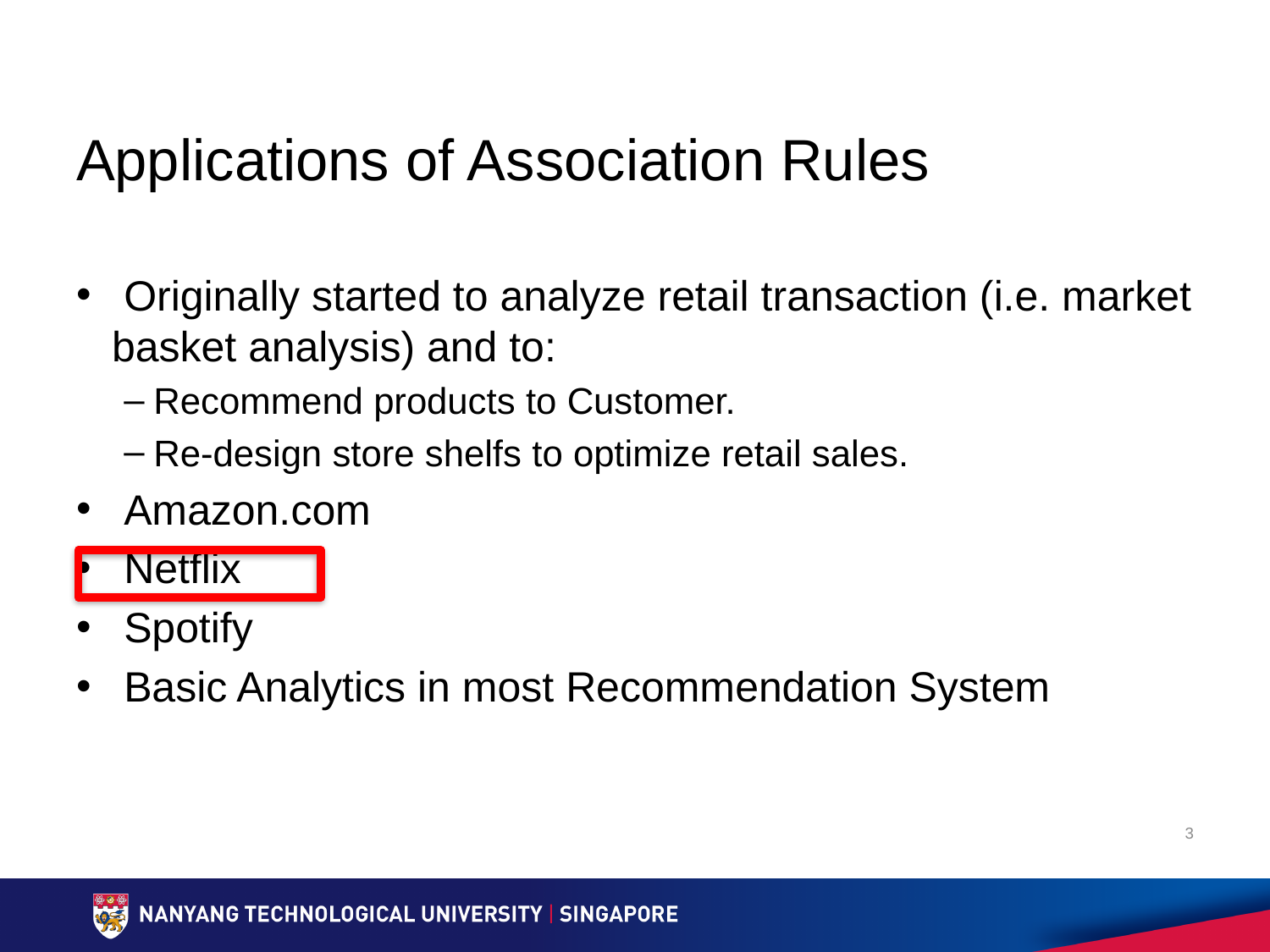

# Applications of Association Rules
 Originally started to analyze retail transaction (i.e. market basket analysis) and to:
Recommend products to Customer.
Re-design store shelfs to optimize retail sales.
 Amazon.com
 Netflix
 Spotify
 Basic Analytics in most Recommendation System

3